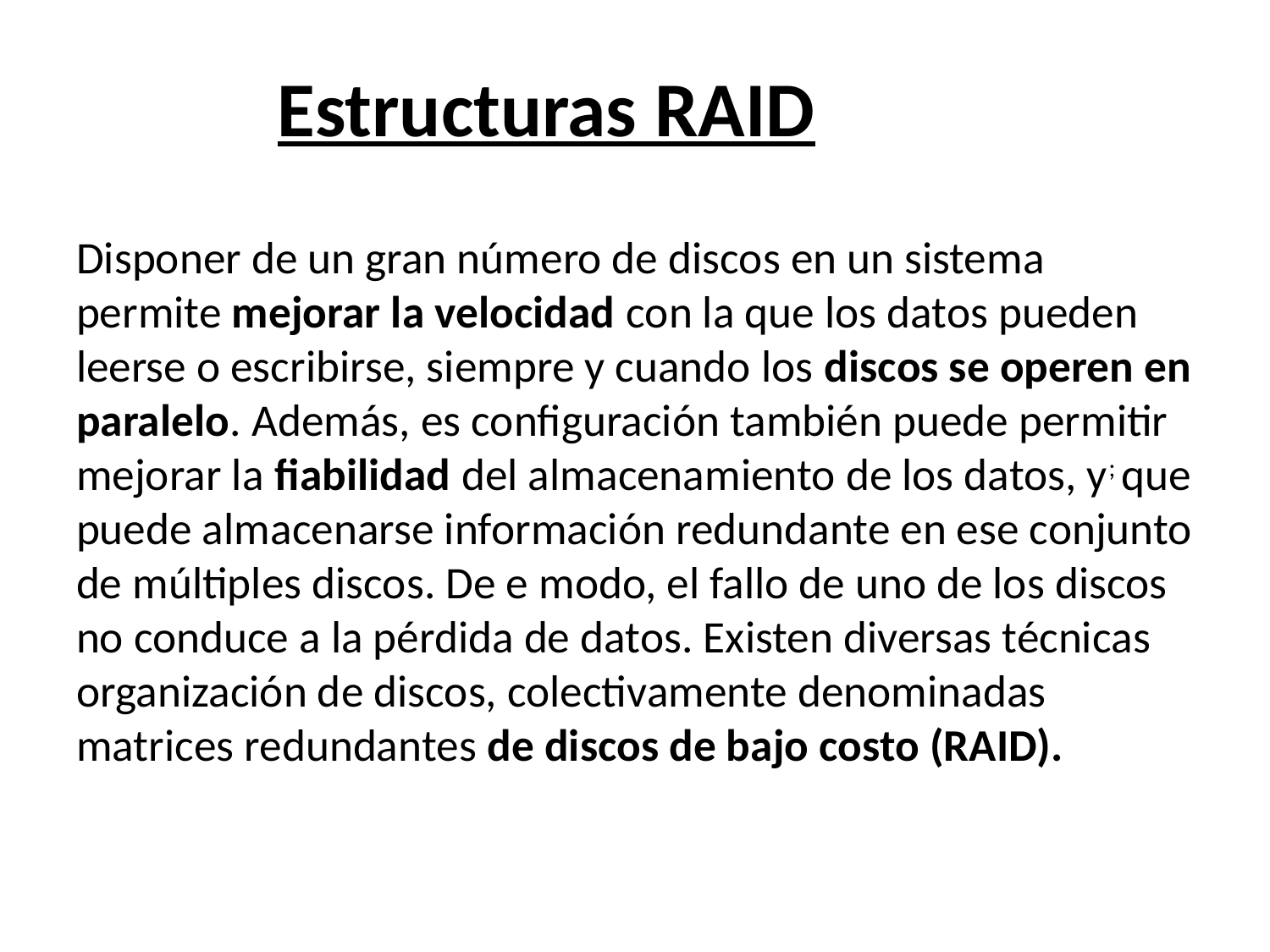

# Estructuras RAID
Disponer de un gran número de discos en un sistema permite mejorar la velocidad con la que los datos pueden leerse o escribirse, siempre y cuando los discos se operen en paralelo. Además, es configuración también puede permitir mejorar la fiabilidad del almacenamiento de los datos, y; que puede almacenarse información redundante en ese conjunto de múltiples discos. De e modo, el fallo de uno de los discos no conduce a la pérdida de datos. Existen diversas técnicas organización de discos, colectivamente denominadas matrices redundantes de discos de bajo costo (RAID).